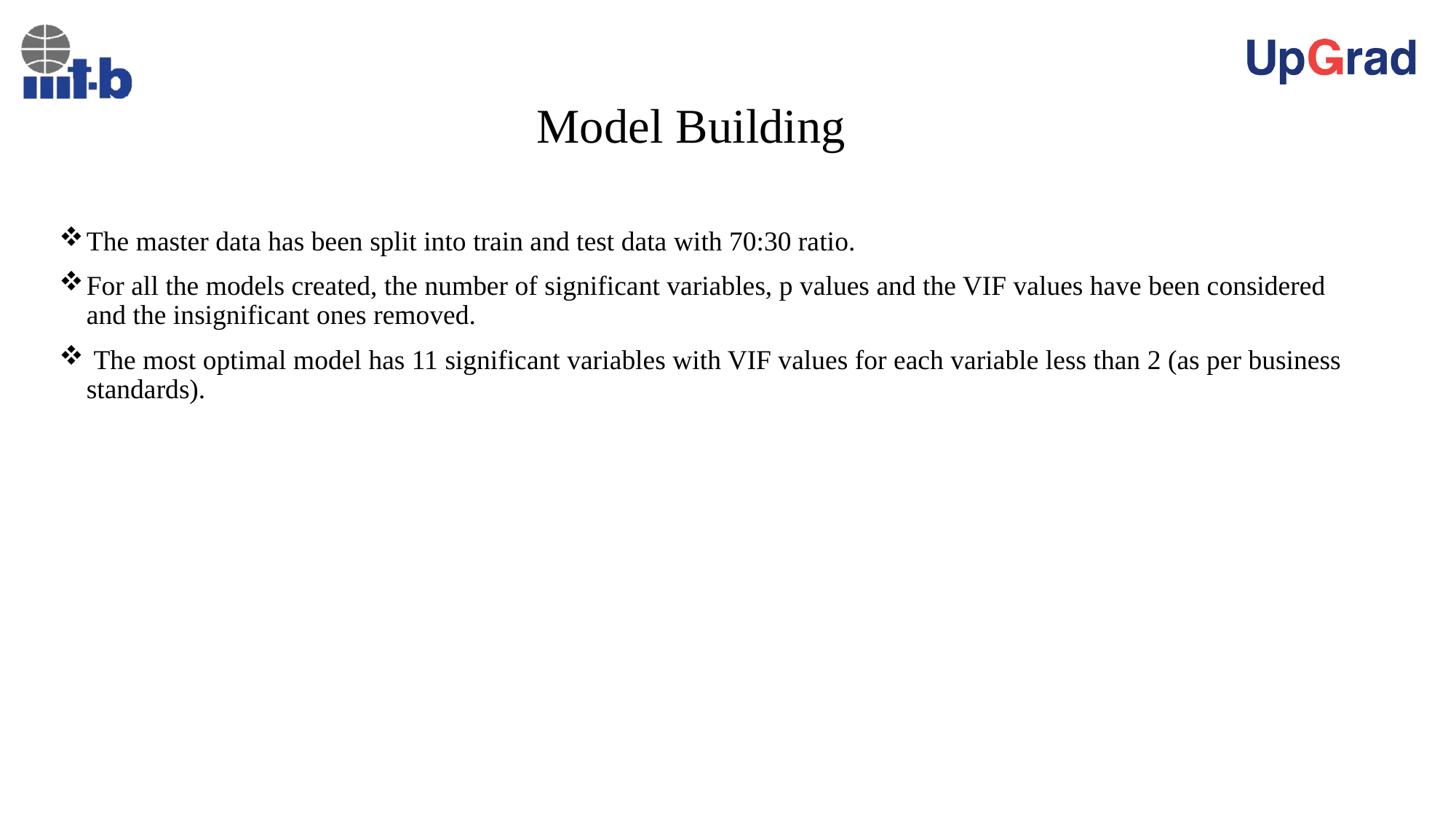

# Model Building
The master data has been split into train and test data with 70:30 ratio.
For all the models created, the number of significant variables, p values and the VIF values have been considered and the insignificant ones removed.
 The most optimal model has 11 significant variables with VIF values for each variable less than 2 (as per business standards).